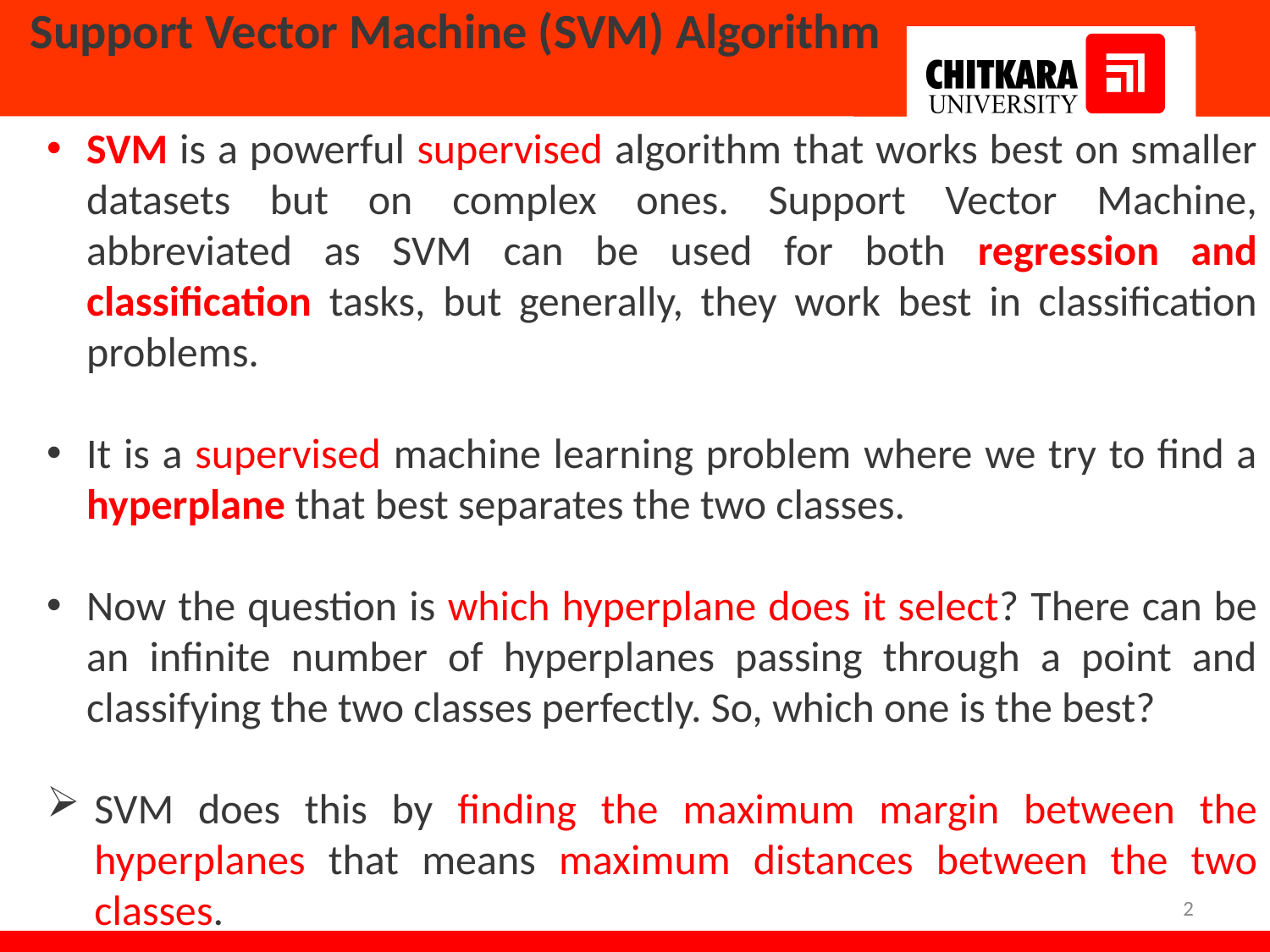

# Support Vector Machine (SVM) Algorithm

SVM is a powerful supervised algorithm that works best on smaller datasets but on complex ones. Support Vector Machine, abbreviated as SVM can be used for both regression and classification tasks, but generally, they work best in classification problems.

It is a supervised machine learning problem where we try to find a hyperplane that best separates the two classes.

Now the question is which hyperplane does it select? There can be an infinite number of hyperplanes passing through a point and classifying the two classes perfectly. So, which one is the best?

SVM does this by finding the maximum margin between the hyperplanes that means maximum distances between the two classes.

2